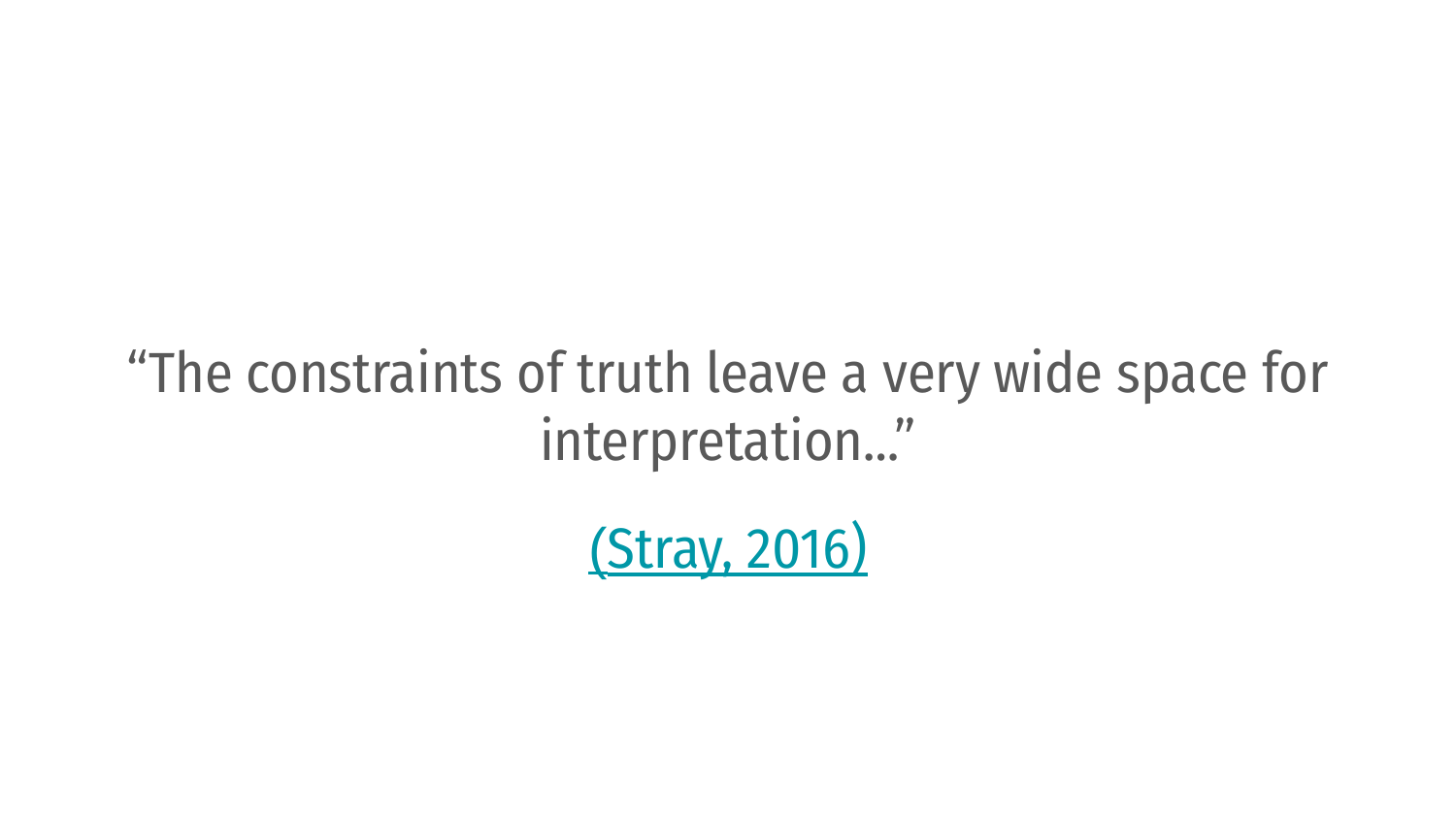

# “The constraints of truth leave a very wide space for interpretation…”
(Stray, 2016)